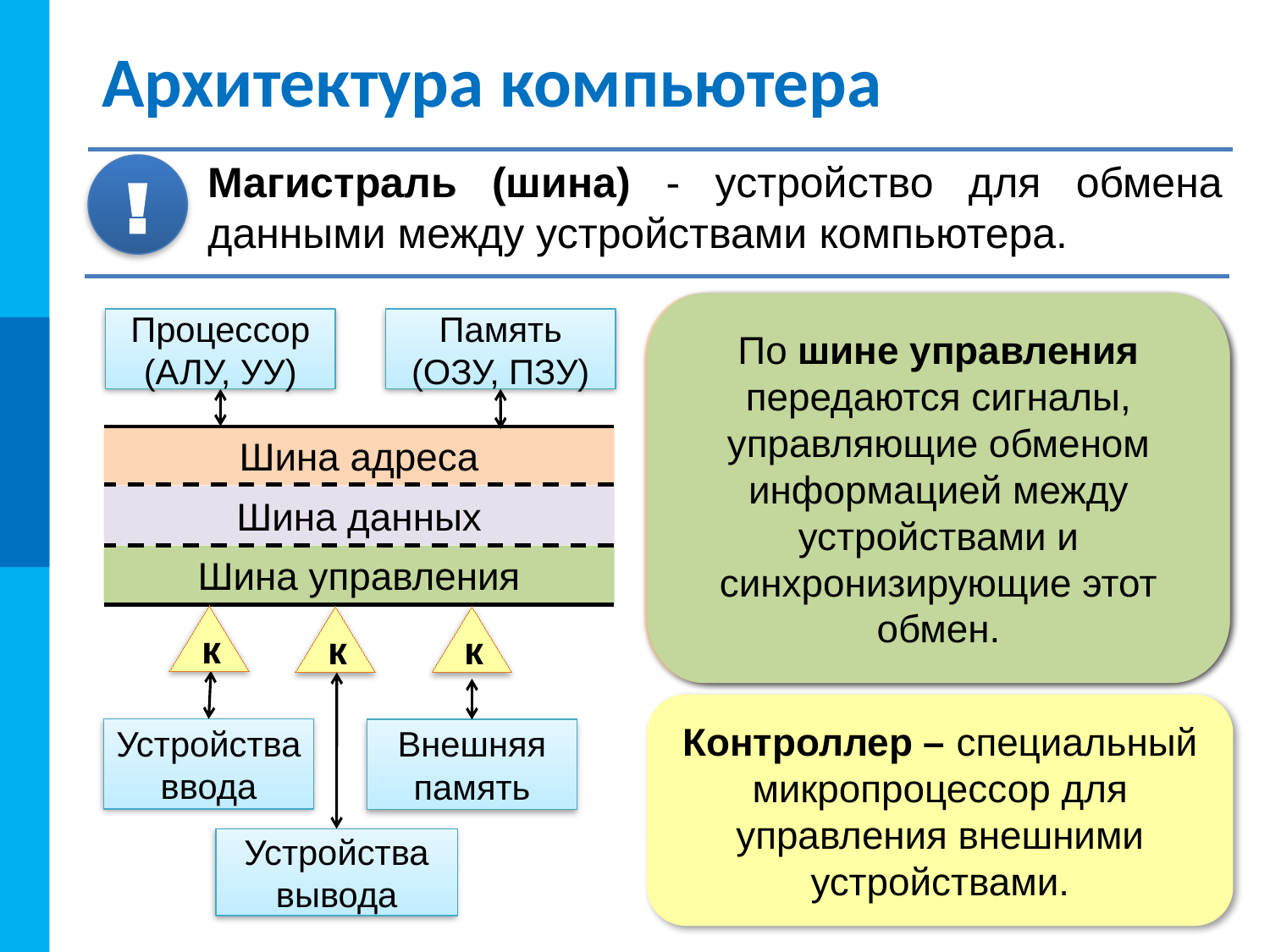

# Архитектура компьютера
Магистраль (шина) - устройство для обмена данными между устройствами компьютера.
!
Шина адреса используется  для указания физического адреса по которому устройство обращается для проведения операции чтения или записи.
По шине управления передаются сигналы, управляющие обменом информацией между устройствами и синхронизирующие этот обмен.
Шина данных используется для передачи данных между узлами компьютера
Процессор (АЛУ, УУ)
Память
(ОЗУ, ПЗУ)
Шина адреса
Шина данных
Шина управления

к

к

к
Контроллер – специальный микропроцессор для управления внешними устройствами.
Устройства ввода
Внешняя
память
Устройства вывода